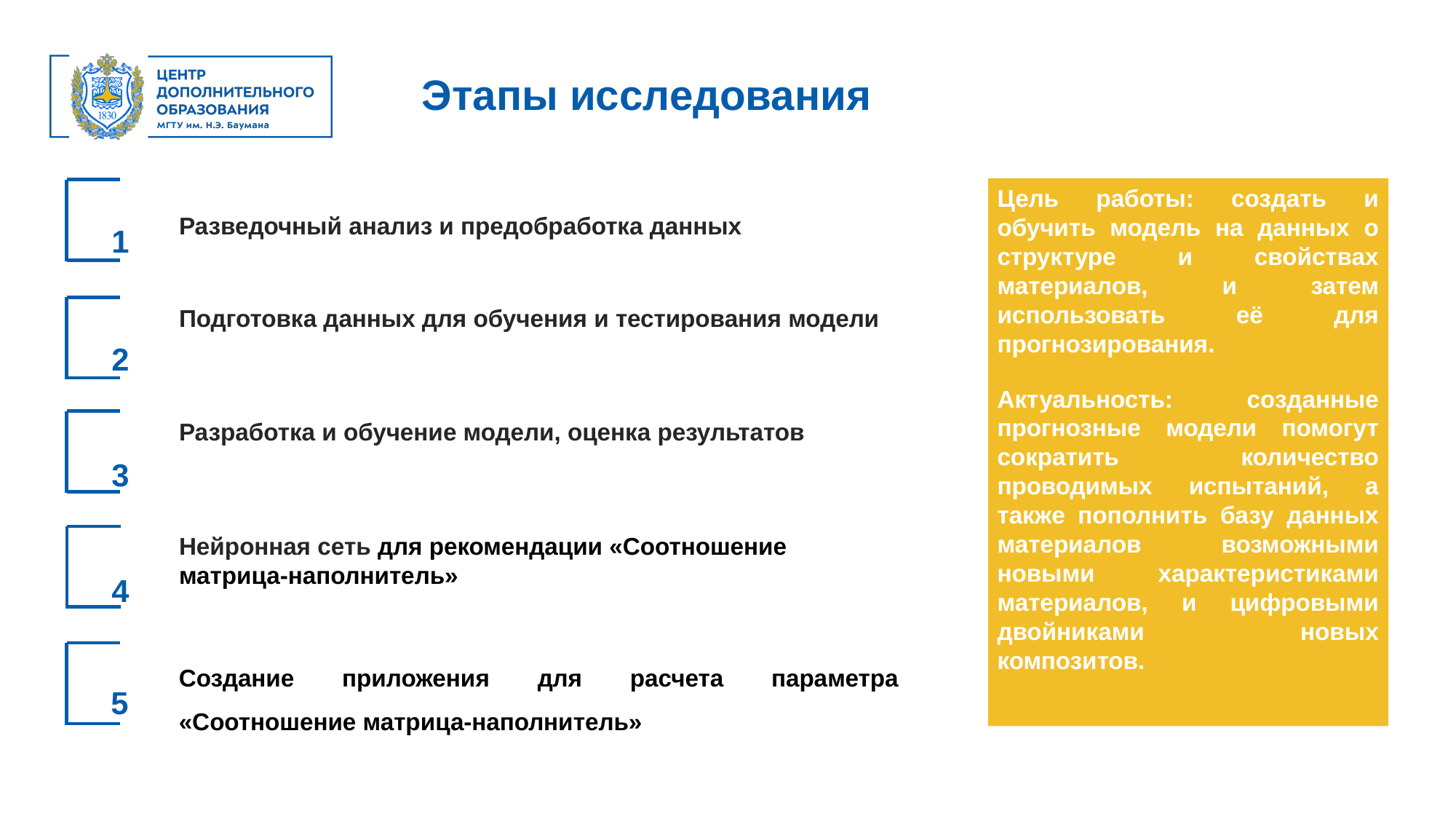

Этапы исследования
Цель работы: создать и обучить модель на данных о структуре и свойствах материалов, и затем использовать её для прогнозирования.

Актуальность: созданные прогнозные модели помогут сократить количество проводимых испытаний, а также пополнить базу данных материалов возможными новыми характеристиками материалов, и цифровыми двойниками новых композитов.
Разведочный анализ и предобработка данных
1
Подготовка данных для обучения и тестирования модели
2
Разработка и обучение модели, оценка результатов
3
Нейронная сеть для рекомендации «Соотношение матрица-наполнитель»

4
Создание приложения для расчета параметра «Соотношение матрица-наполнитель»
5
2